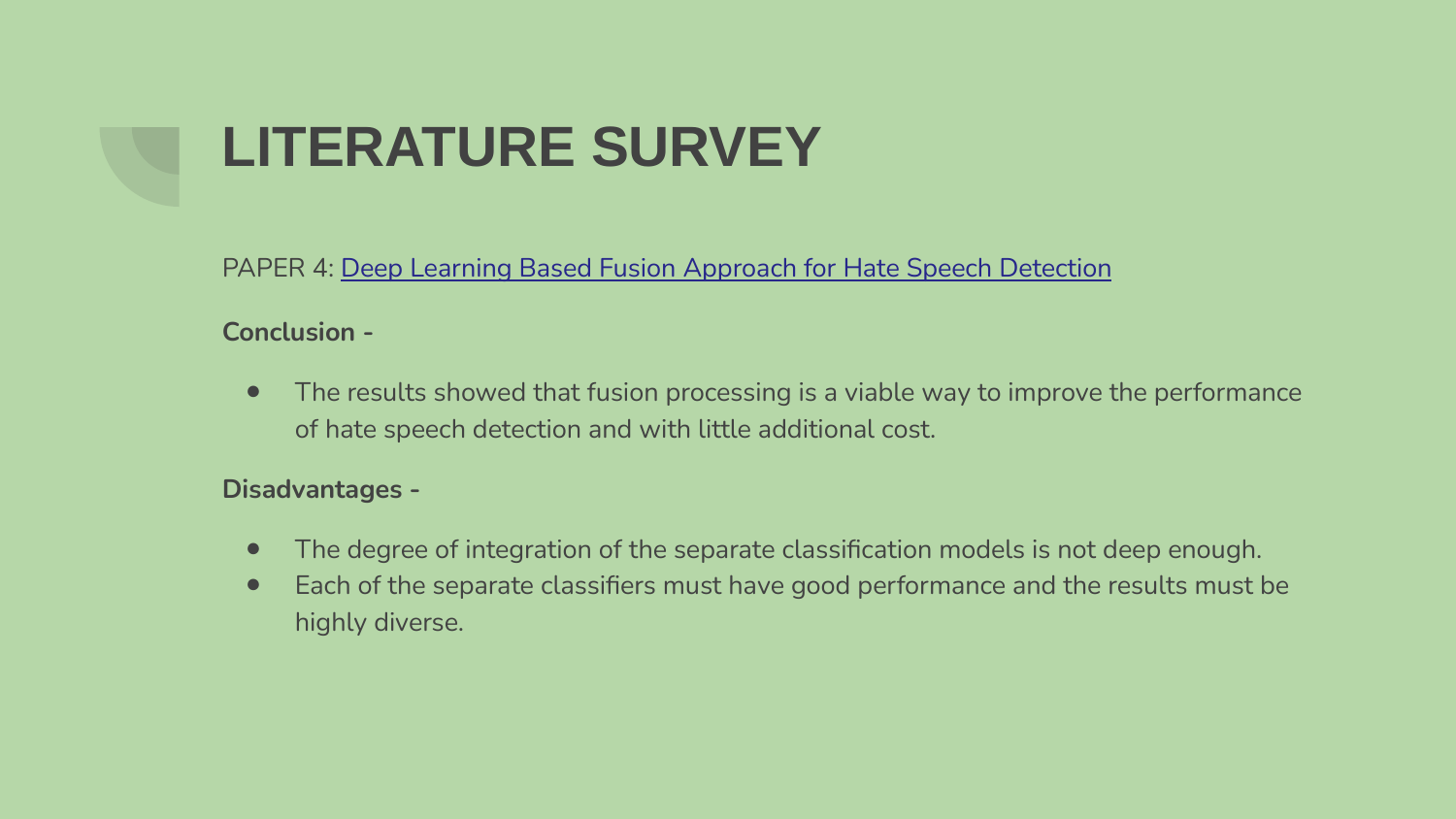

# LITERATURE SURVEY
PAPER 4: Deep Learning Based Fusion Approach for Hate Speech Detection
Conclusion -
The results showed that fusion processing is a viable way to improve the performance of hate speech detection and with little additional cost.
Disadvantages -
The degree of integration of the separate classification models is not deep enough.
Each of the separate classifiers must have good performance and the results must be highly diverse.